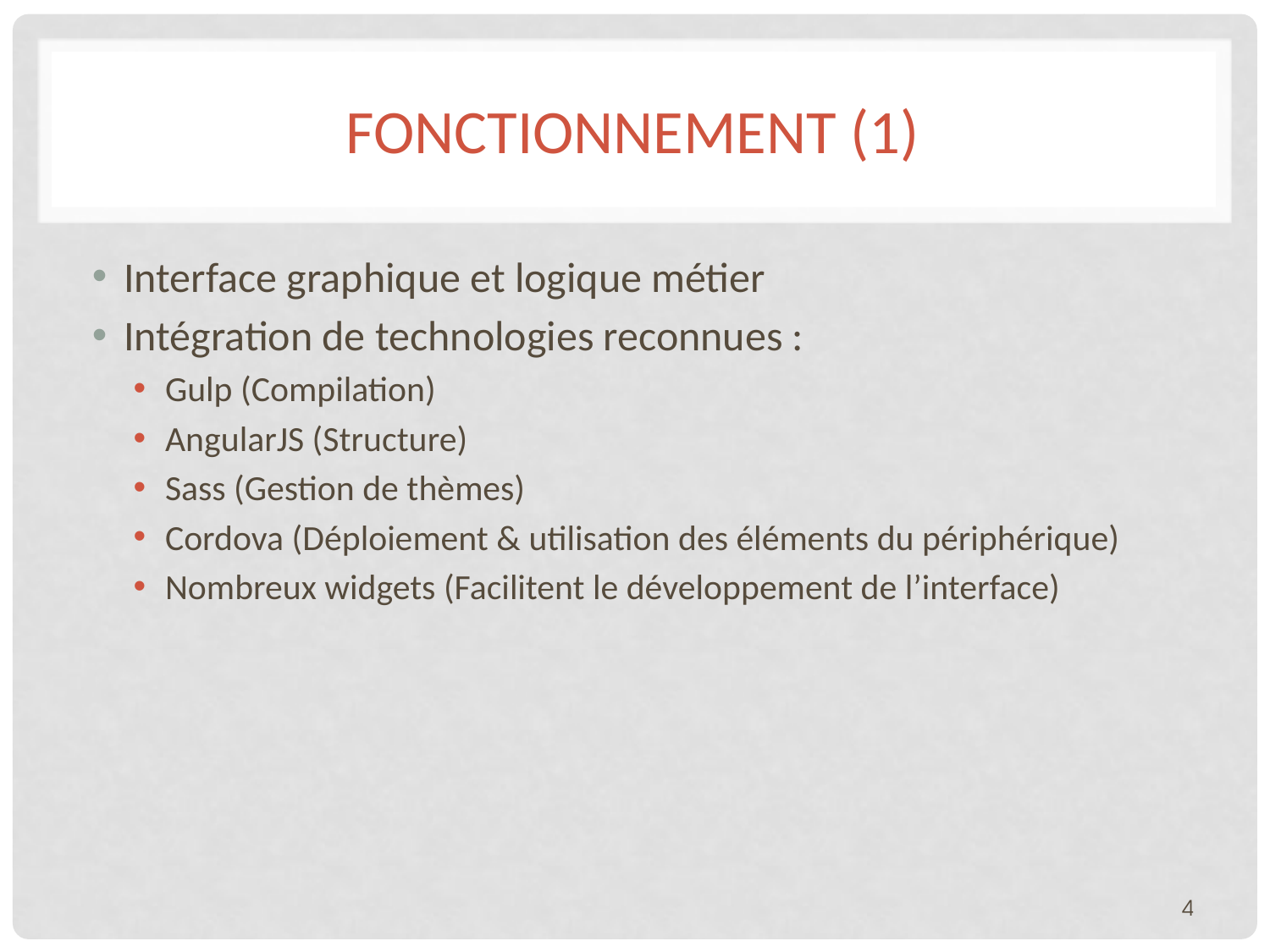

# Fonctionnement (1)
Interface graphique et logique métier
Intégration de technologies reconnues :
Gulp (Compilation)
AngularJS (Structure)
Sass (Gestion de thèmes)
Cordova (Déploiement & utilisation des éléments du périphérique)
Nombreux widgets (Facilitent le développement de l’interface)
4